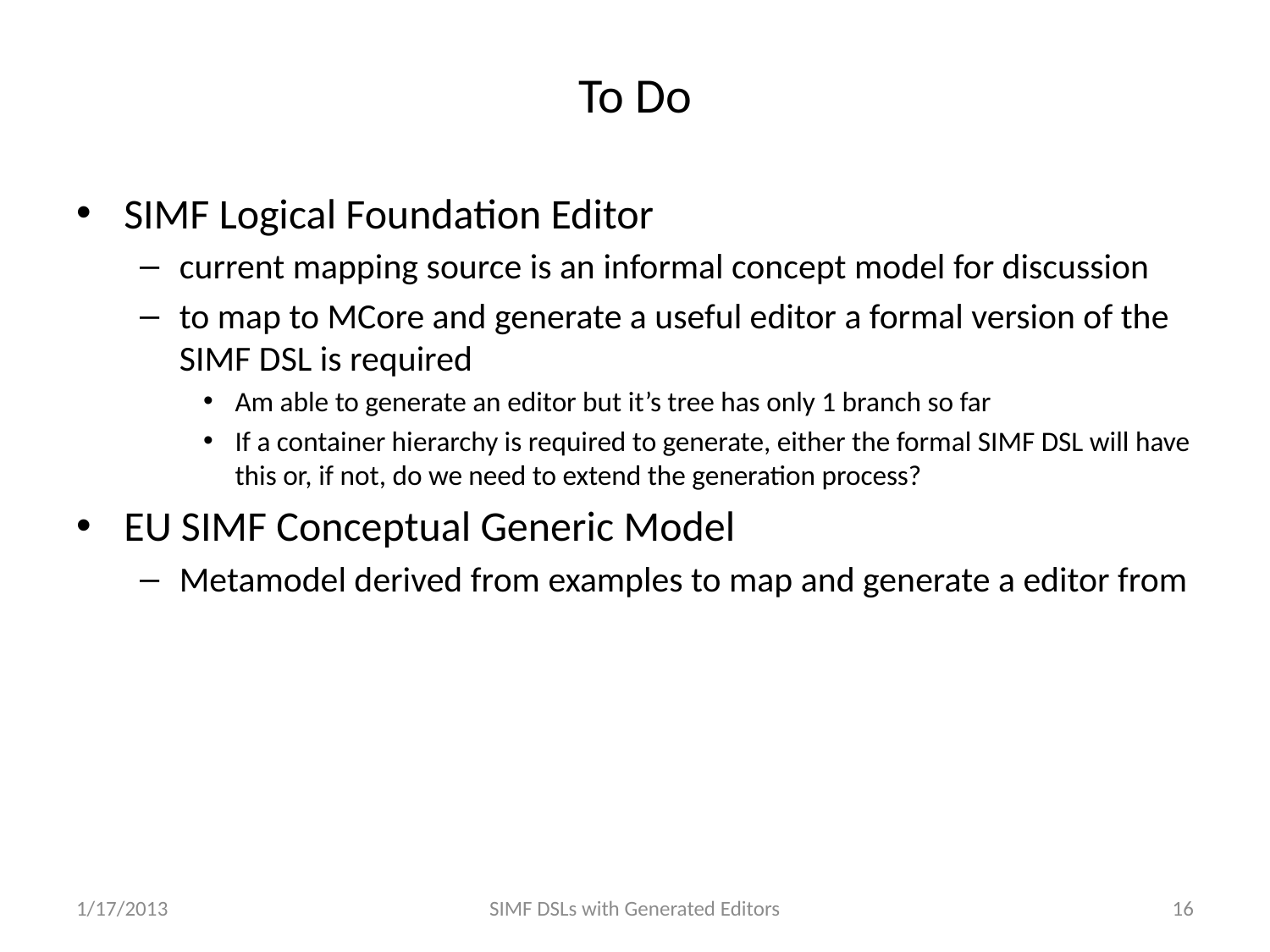

# To Do
SIMF Logical Foundation Editor
current mapping source is an informal concept model for discussion
to map to MCore and generate a useful editor a formal version of the SIMF DSL is required
Am able to generate an editor but it’s tree has only 1 branch so far
If a container hierarchy is required to generate, either the formal SIMF DSL will have this or, if not, do we need to extend the generation process?
EU SIMF Conceptual Generic Model
Metamodel derived from examples to map and generate a editor from
1/17/2013
SIMF DSLs with Generated Editors
16